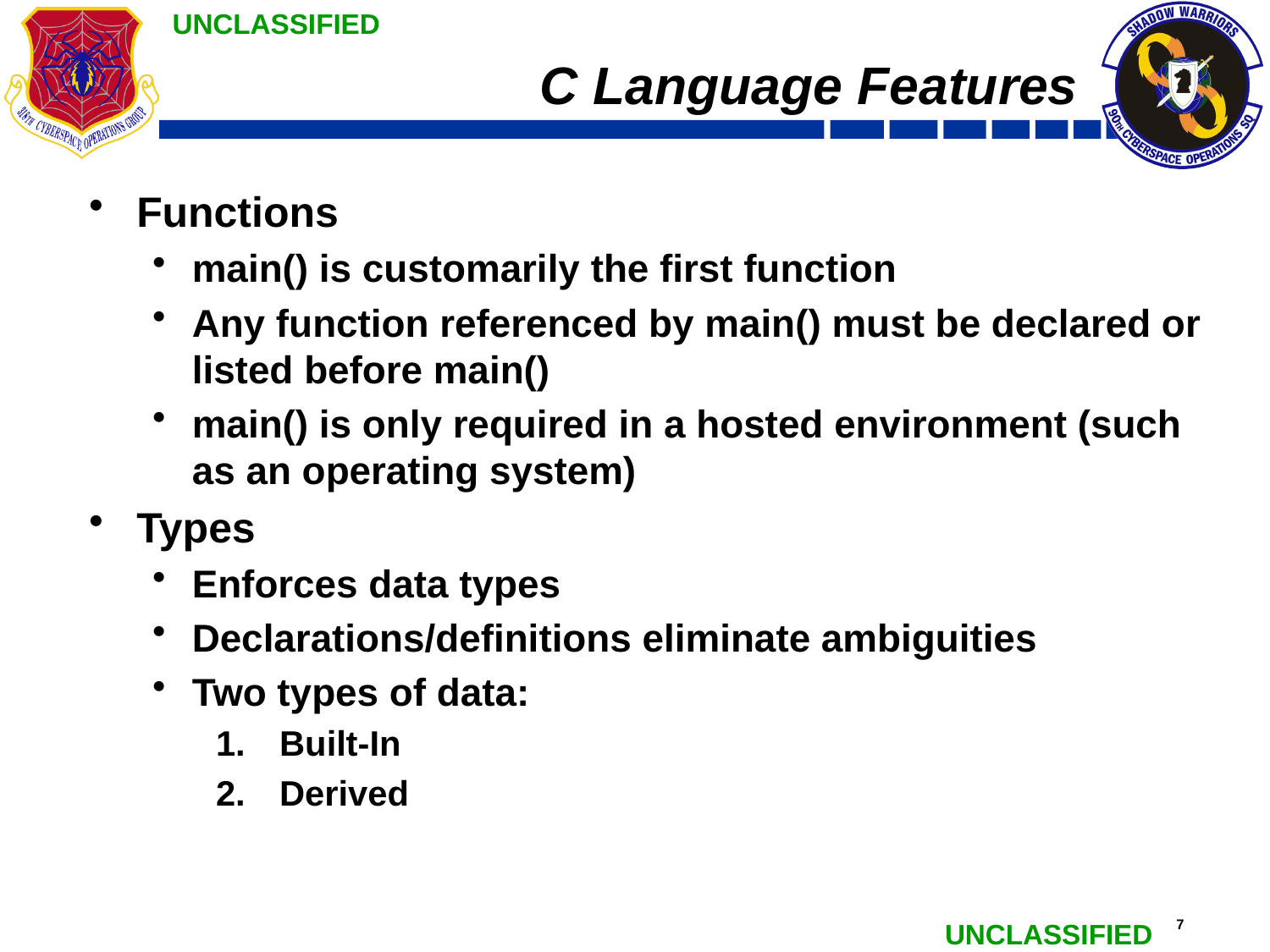

# C Language Features
Functions
main() is customarily the first function
Any function referenced by main() must be declared or listed before main()
main() is only required in a hosted environment (such as an operating system)
Types
Enforces data types
Declarations/definitions eliminate ambiguities
Two types of data:
Built-In
Derived